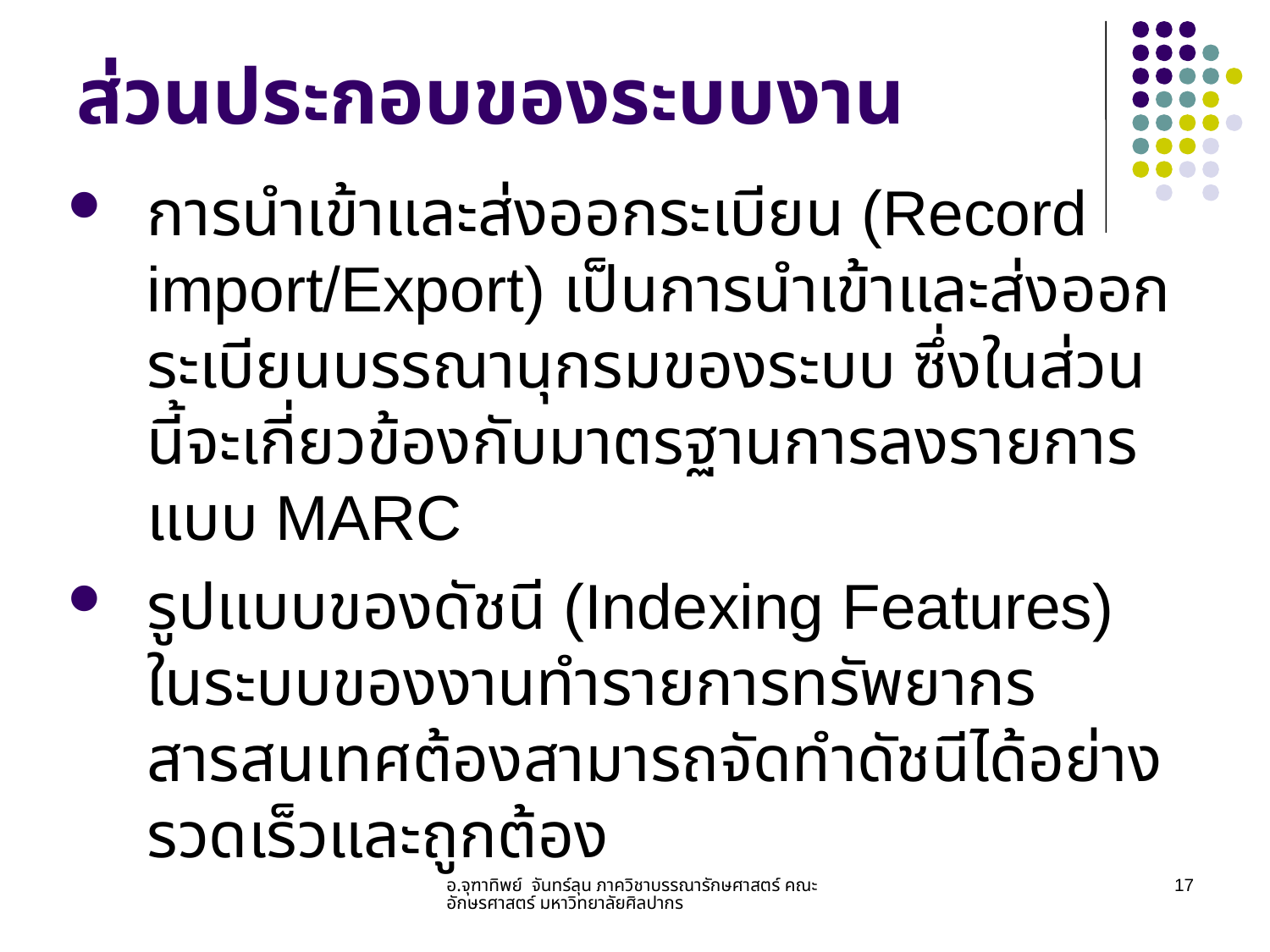

# ส่วนประกอบของระบบงาน
การนำเข้าและส่งออกระเบียน (Record import/Export) เป็นการนำเข้าและส่งออกระเบียนบรรณานุกรมของระบบ ซึ่งในส่วนนี้จะเกี่ยวข้องกับมาตรฐานการลงรายการแบบ MARC
รูปแบบของดัชนี (Indexing Features) ในระบบของงานทำรายการทรัพยากรสารสนเทศต้องสามารถจัดทำดัชนีได้อย่างรวดเร็วและถูกต้อง
อ.จุฑาทิพย์  จันทร์ลุน ภาควิชาบรรณารักษศาสตร์ คณะอักษรศาสตร์ มหาวิทยาลัยศิลปากร
17